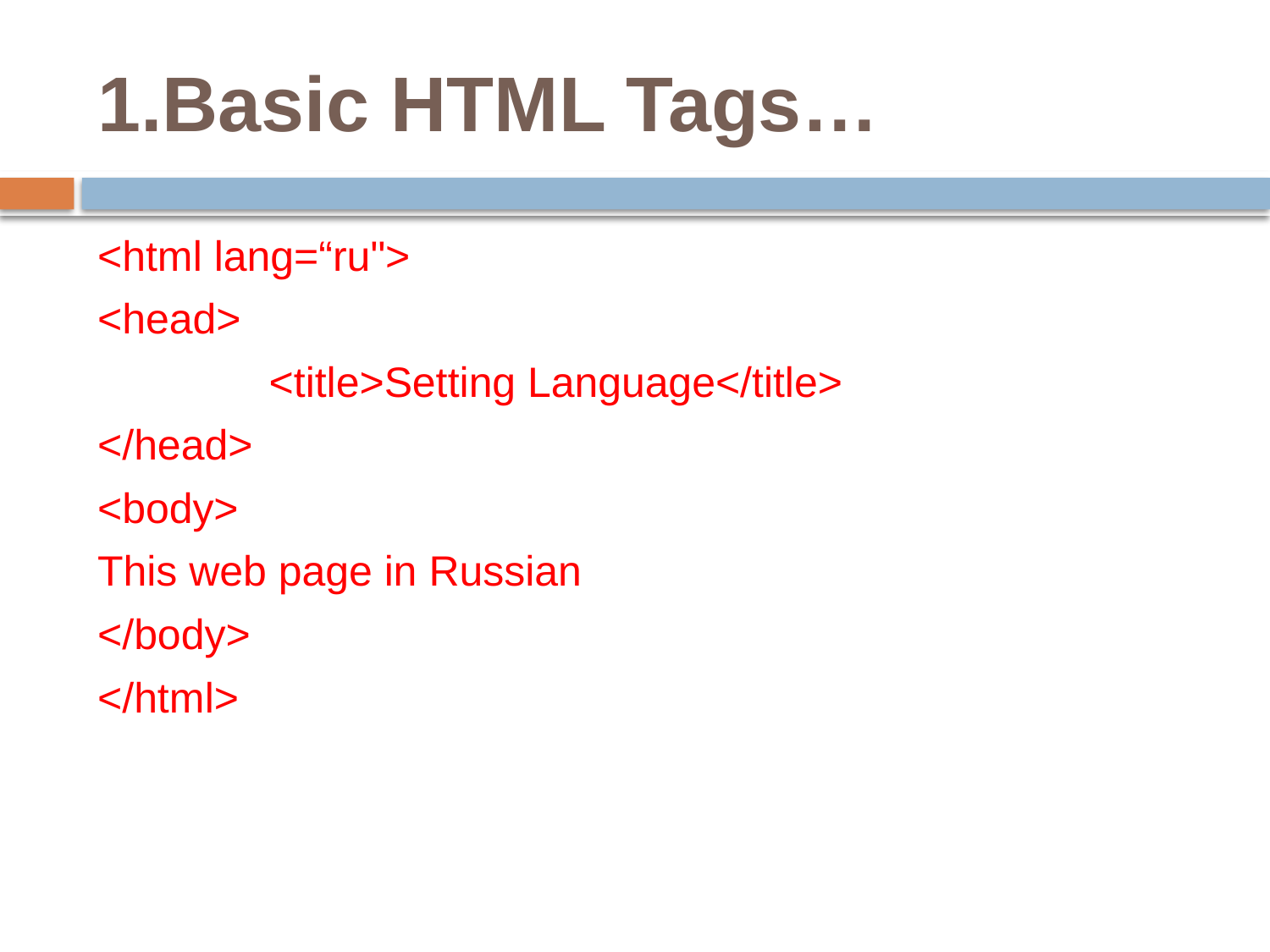

# 1.Basic HTML Tags…
<html lang=“ru">
<head>
		<title>Setting Language</title>
</head>
<body>
This web page in Russian
</body>
</html>